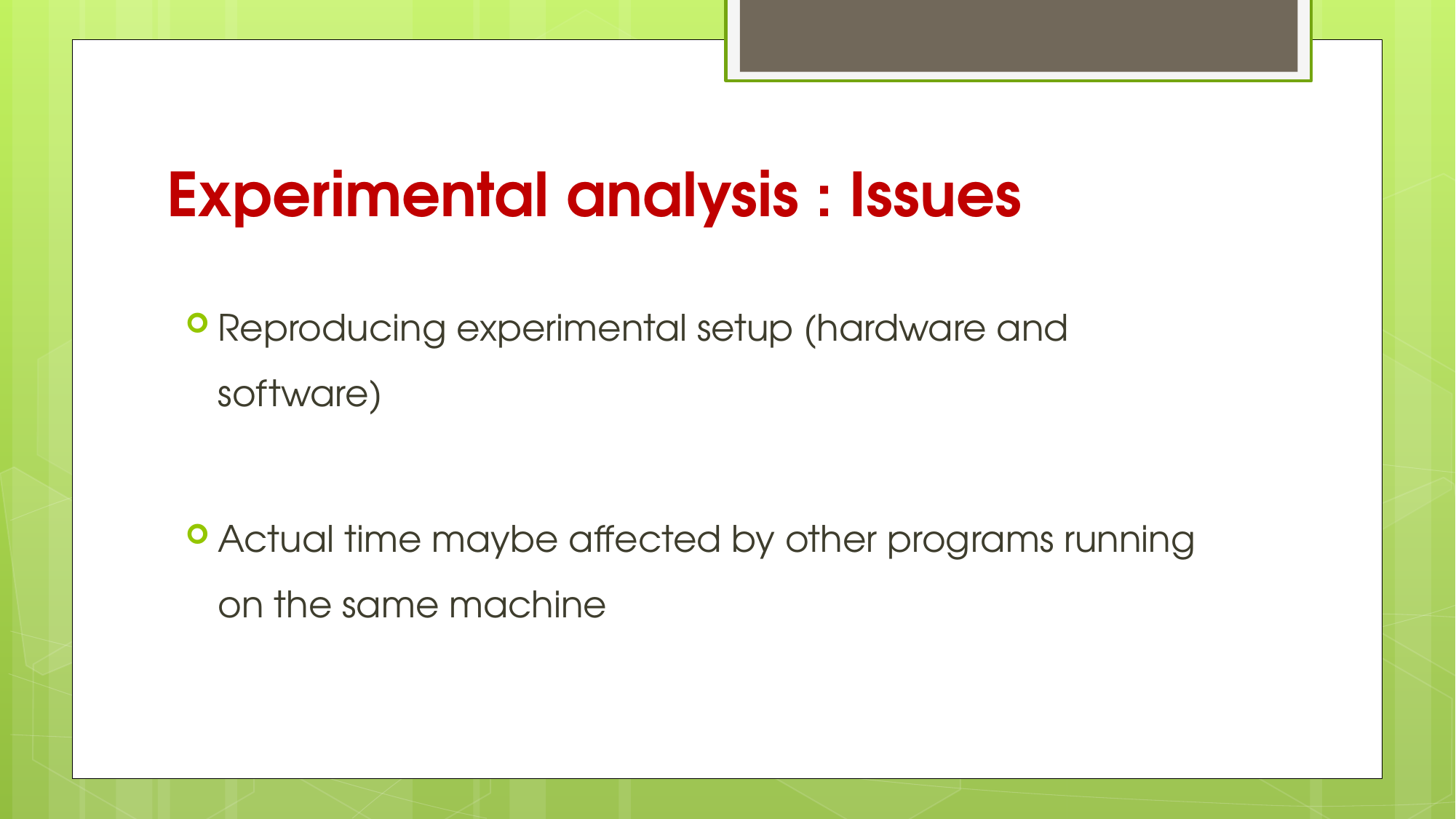

# Experimental analysis : Issues
Reproducing experimental setup (hardware and software)

Actual time maybe affected by other programs running on the same machine